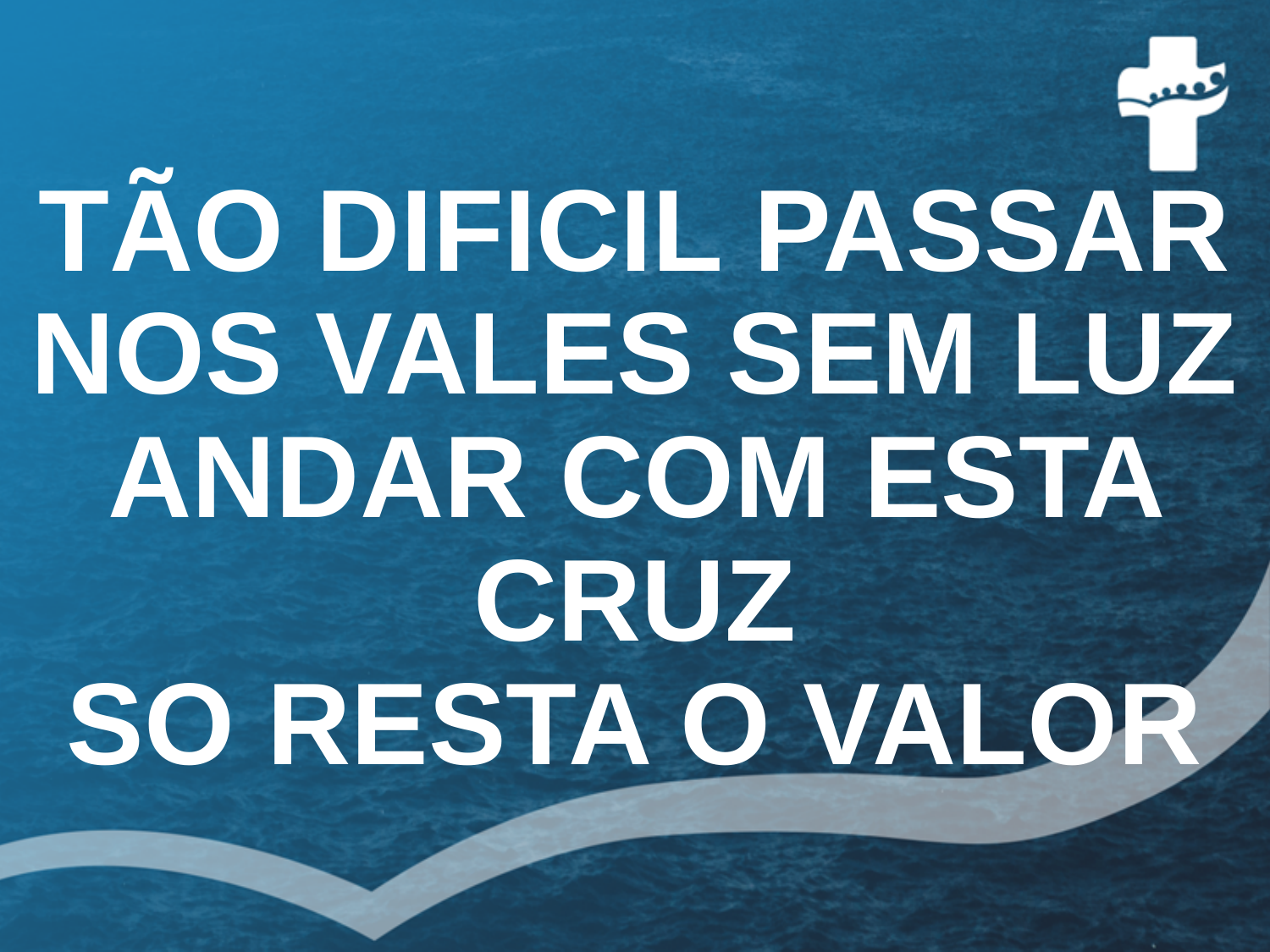

# TÃO DIFICIL PASSAR NOS VALES SEM LUZ ANDAR COM ESTA CRUZ SO RESTA O VALOR